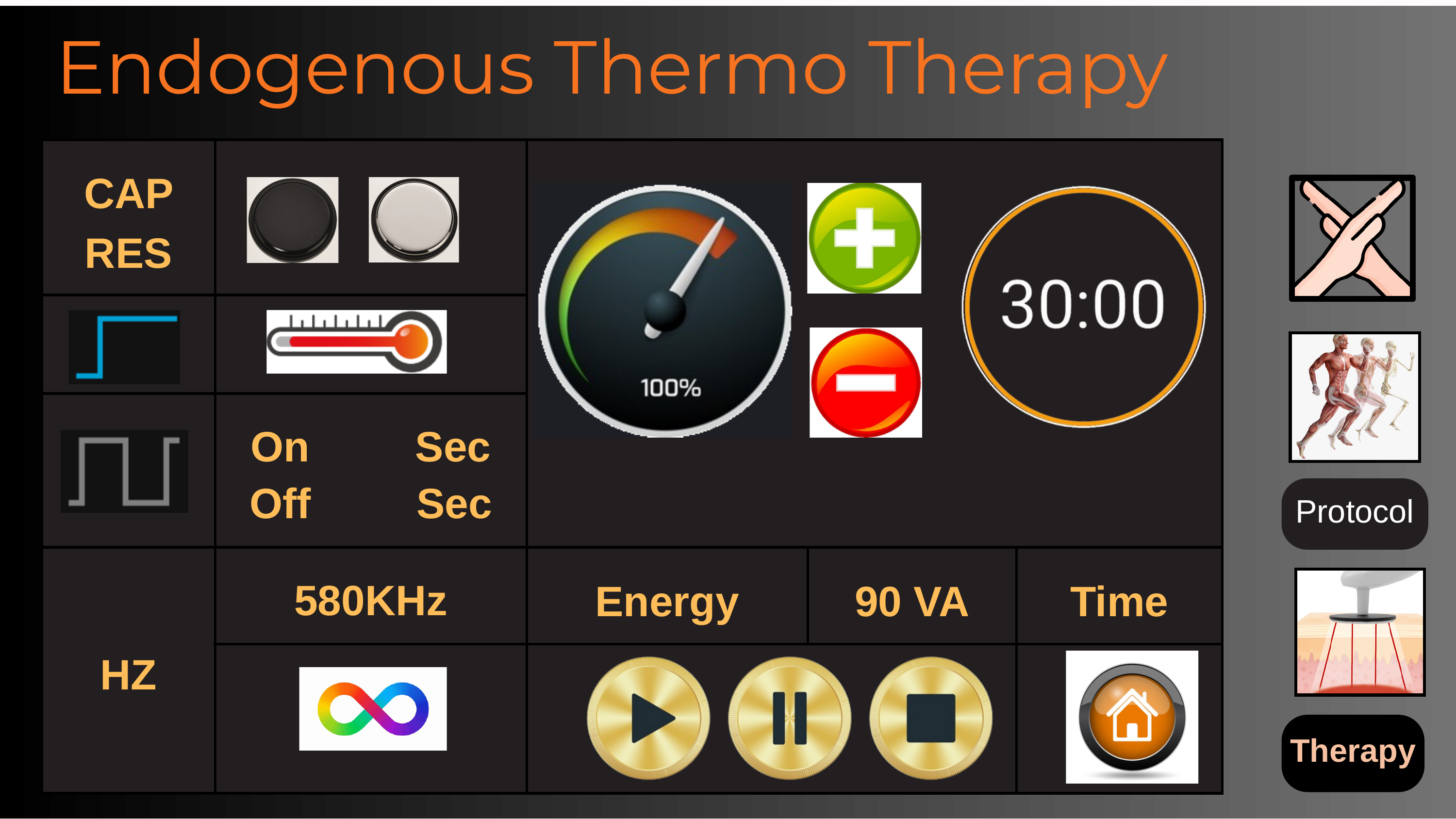

Endogenous Thermo Therapy
| CAP RES |  |  |  |  |
| --- | --- | --- | --- | --- |
|  |  |  |  |  |
|  | On Sec Off Sec |  |  |  |
| HZ | 580KHz | Energy | 90 VA | Time |
| HZ |  |  |  |  |

Protocol

Therapy